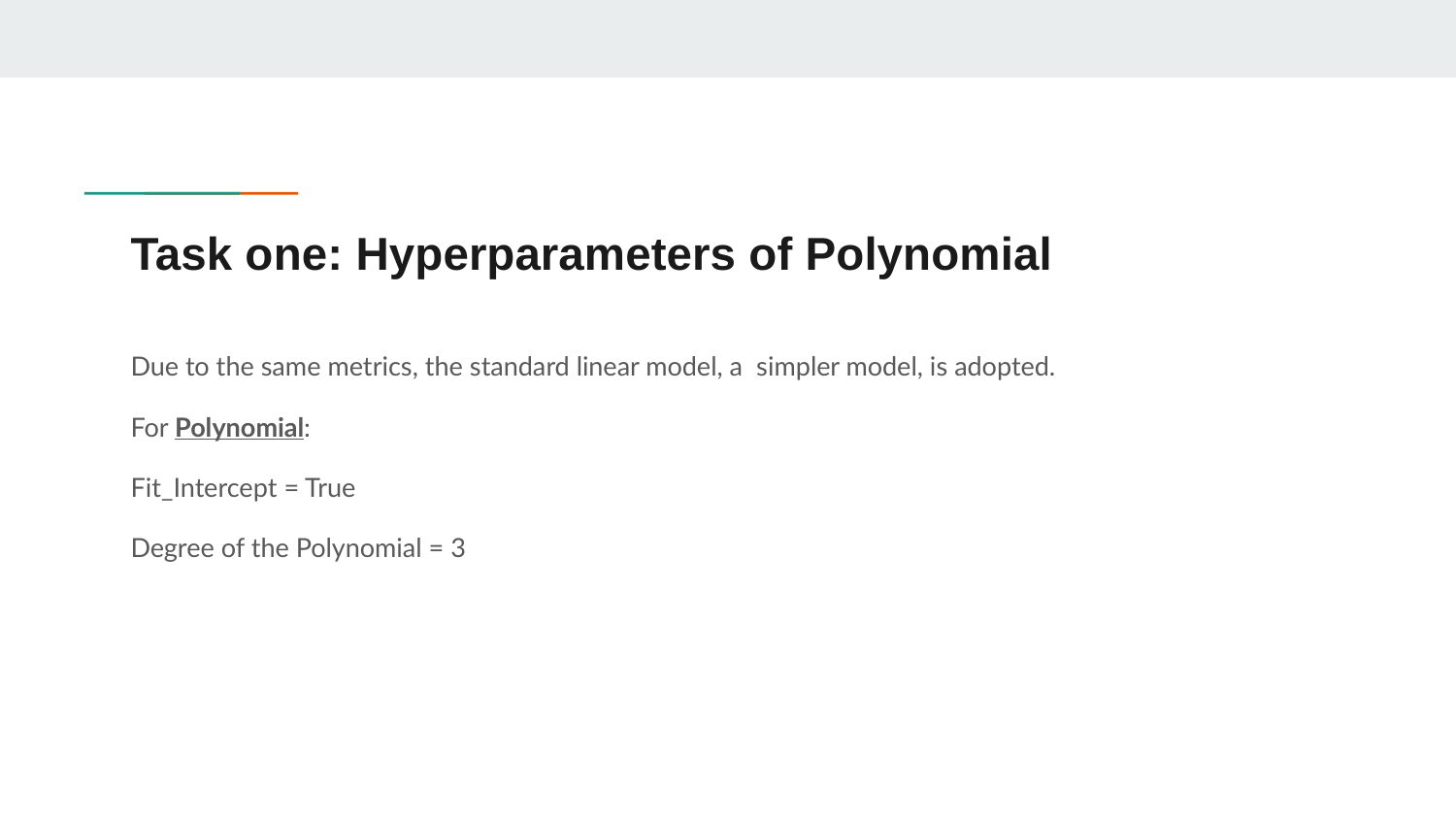

# Task one: Hyperparameters of Polynomial

Due to the same metrics, the standard linear model, a  simpler model, is adopted.
For Polynomial:
Fit_Intercept = True
Degree of the Polynomial = 3